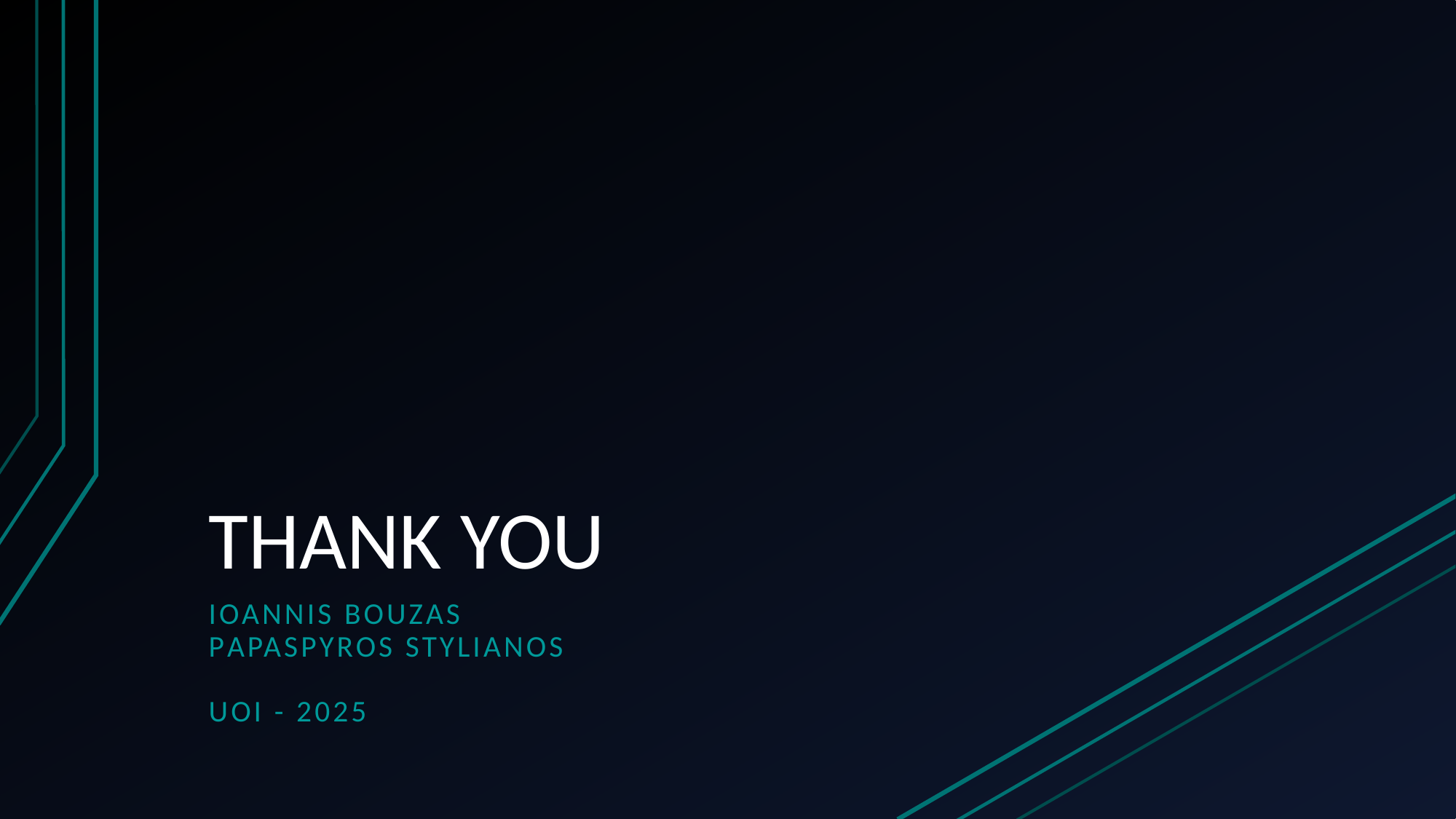

# THANK YOU
Ioannis bouzas
Papaspyros stylianos

Uoi - 2025